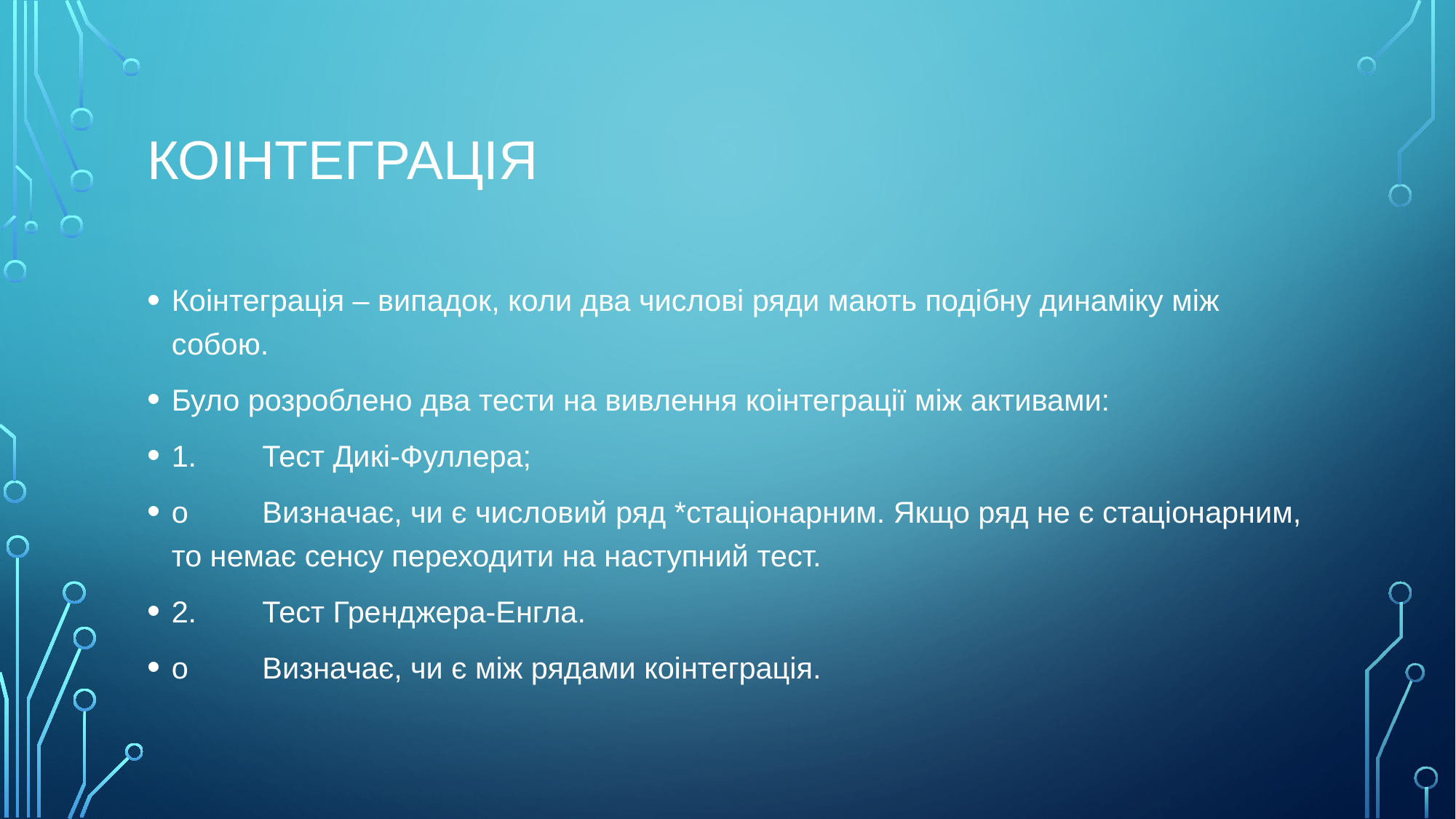

# Коінтеграція
Коінтеграція – випадок, коли два числові ряди мають подібну динаміку між собою.
Було розроблено два тести на вивлення коінтеграції між активами:
1.	Тест Дикі-Фуллера;
o	Визначає, чи є числовий ряд *стаціонарним. Якщо ряд не є стаціонарним, то немає сенсу переходити на наступний тест.
2.	Тест Гренджера-Енгла.
o	Визначає, чи є між рядами коінтеграція.